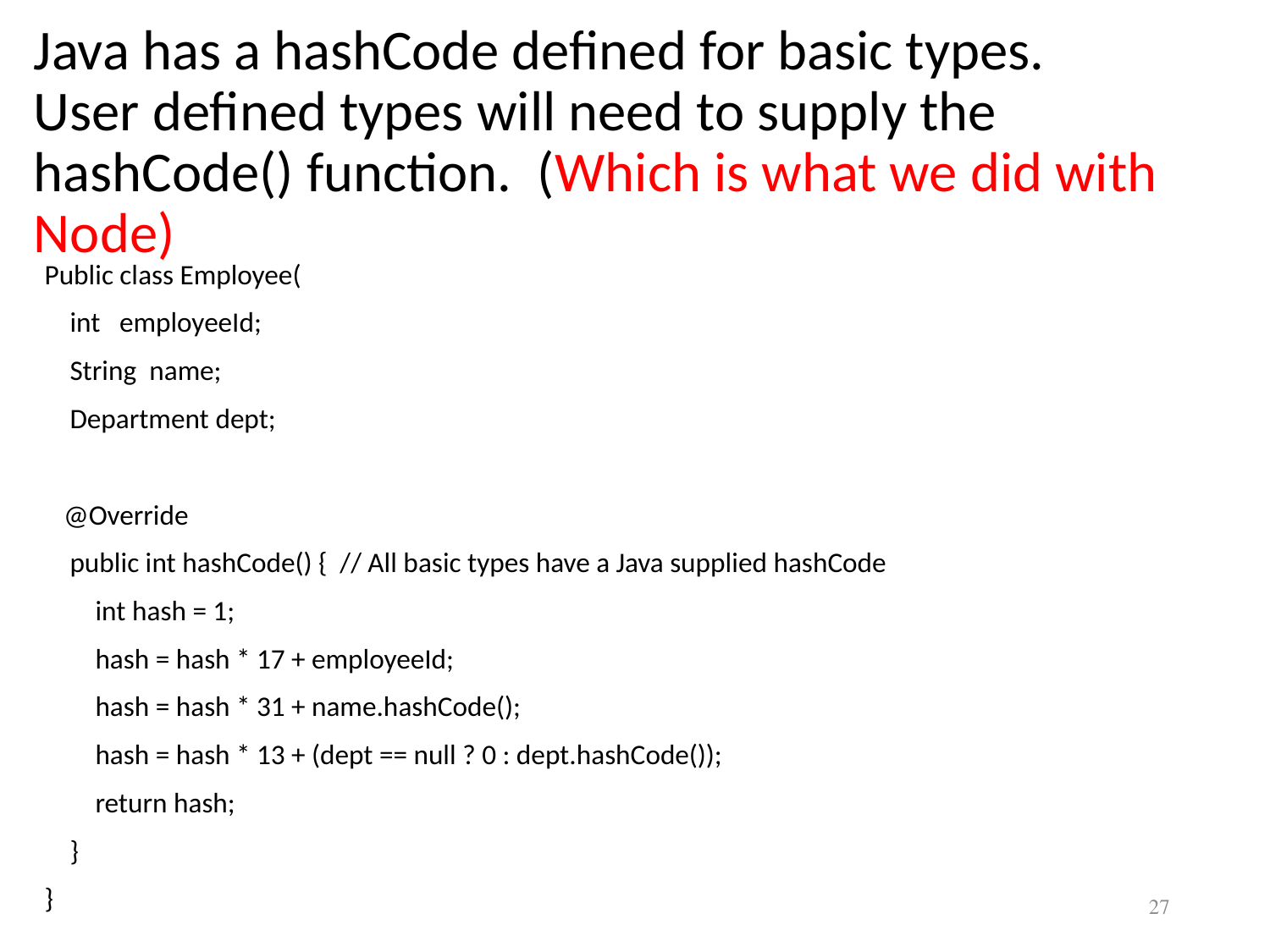

# Java has a hashCode defined for basic types.  User defined types will need to supply the hashCode() function.  (Which is what we did with Node)
Public class Employee(
    int   employeeId;
    String  name;
    Department dept;

   @Override
    public int hashCode() {  // All basic types have a Java supplied hashCode
        int hash = 1;
        hash = hash * 17 + employeeId;
        hash = hash * 31 + name.hashCode();
        hash = hash * 13 + (dept == null ? 0 : dept.hashCode());
        return hash;
    }
}
27